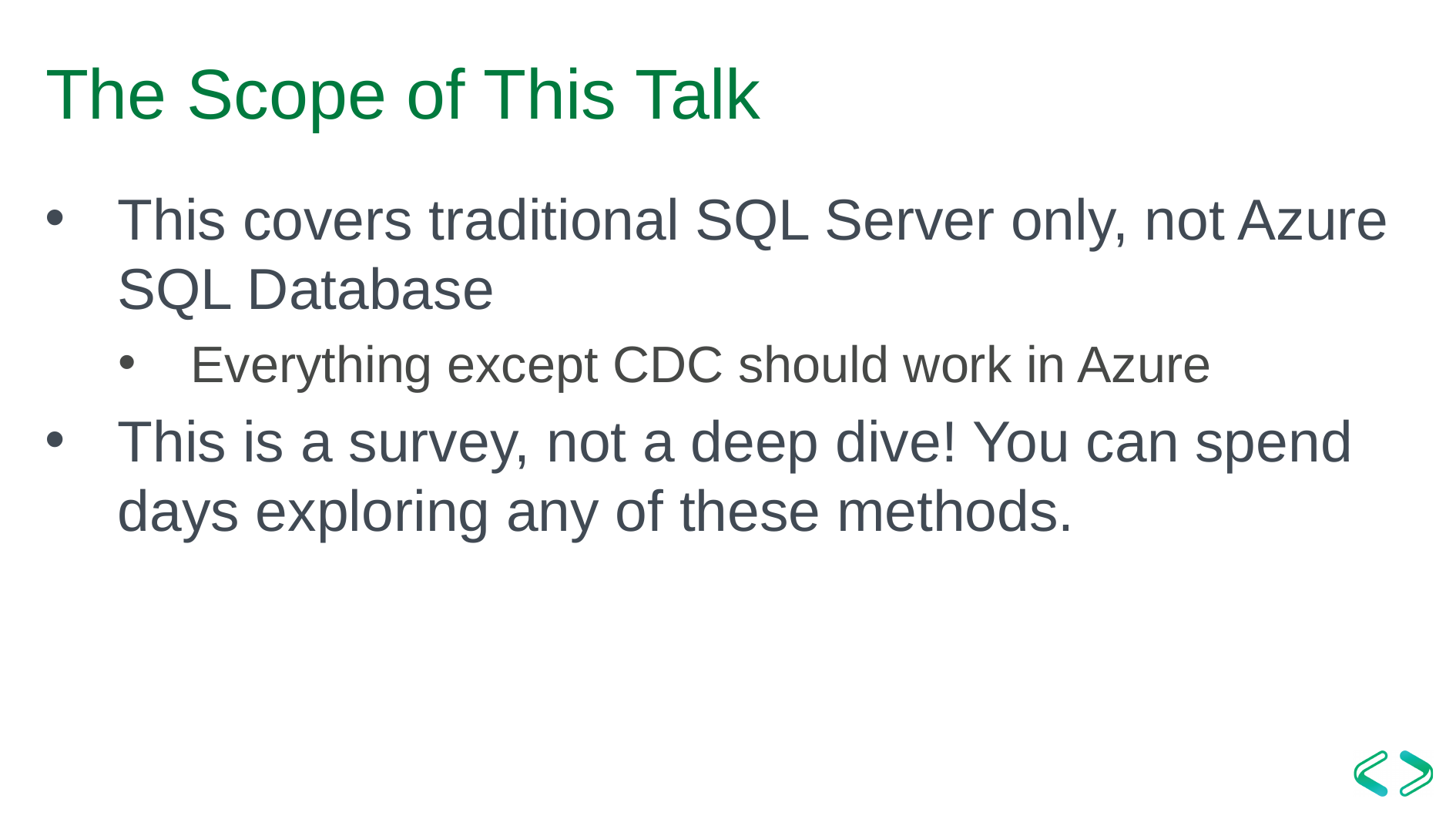

# The Scope of This Talk
This covers traditional SQL Server only, not Azure SQL Database
Everything except CDC should work in Azure
This is a survey, not a deep dive! You can spend days exploring any of these methods.